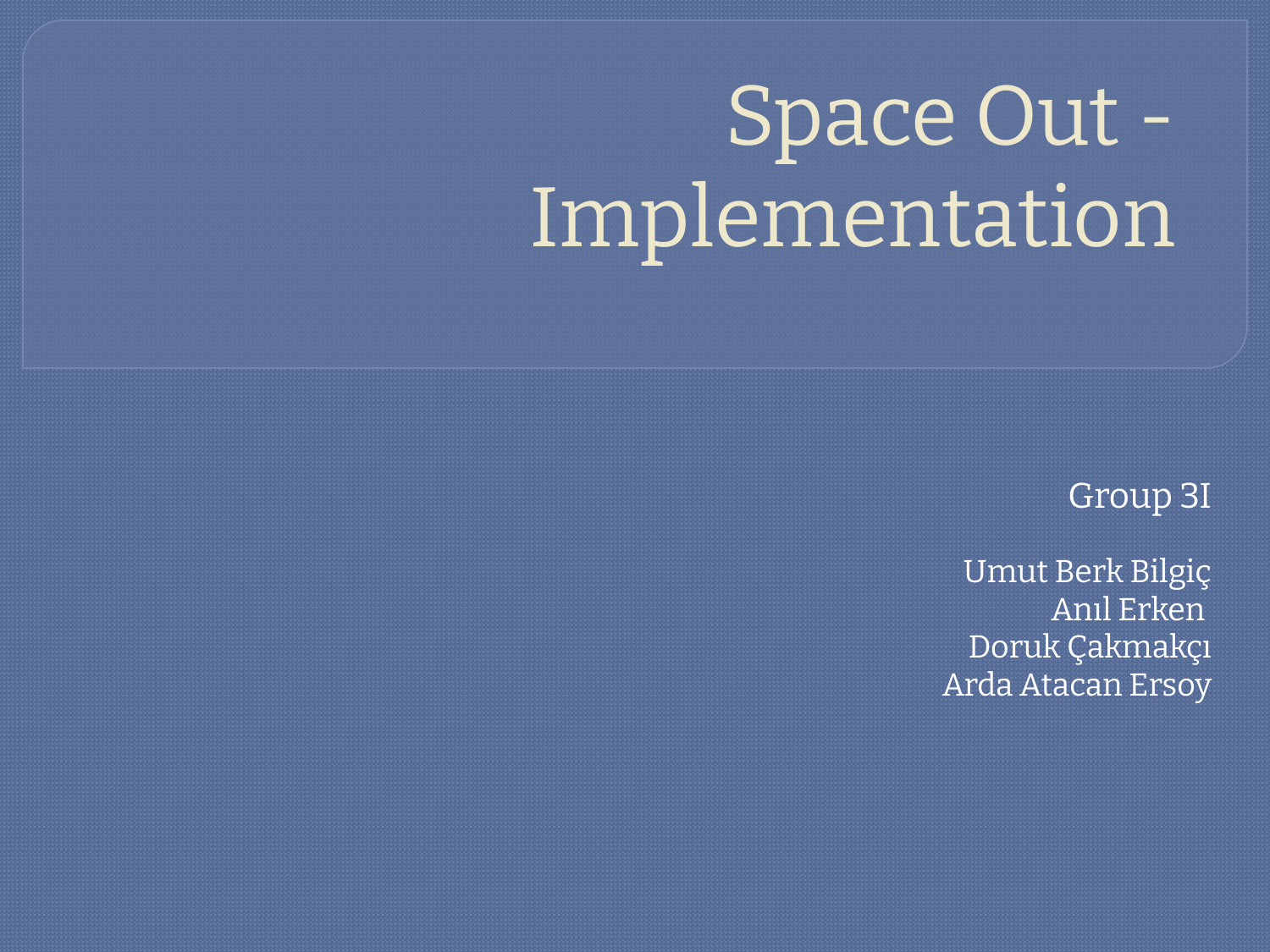

# Space Out - Implementation
Group 3I

Umut Berk Bilgiç
Anıl Erken
Doruk Çakmakçı
Arda Atacan Ersoy